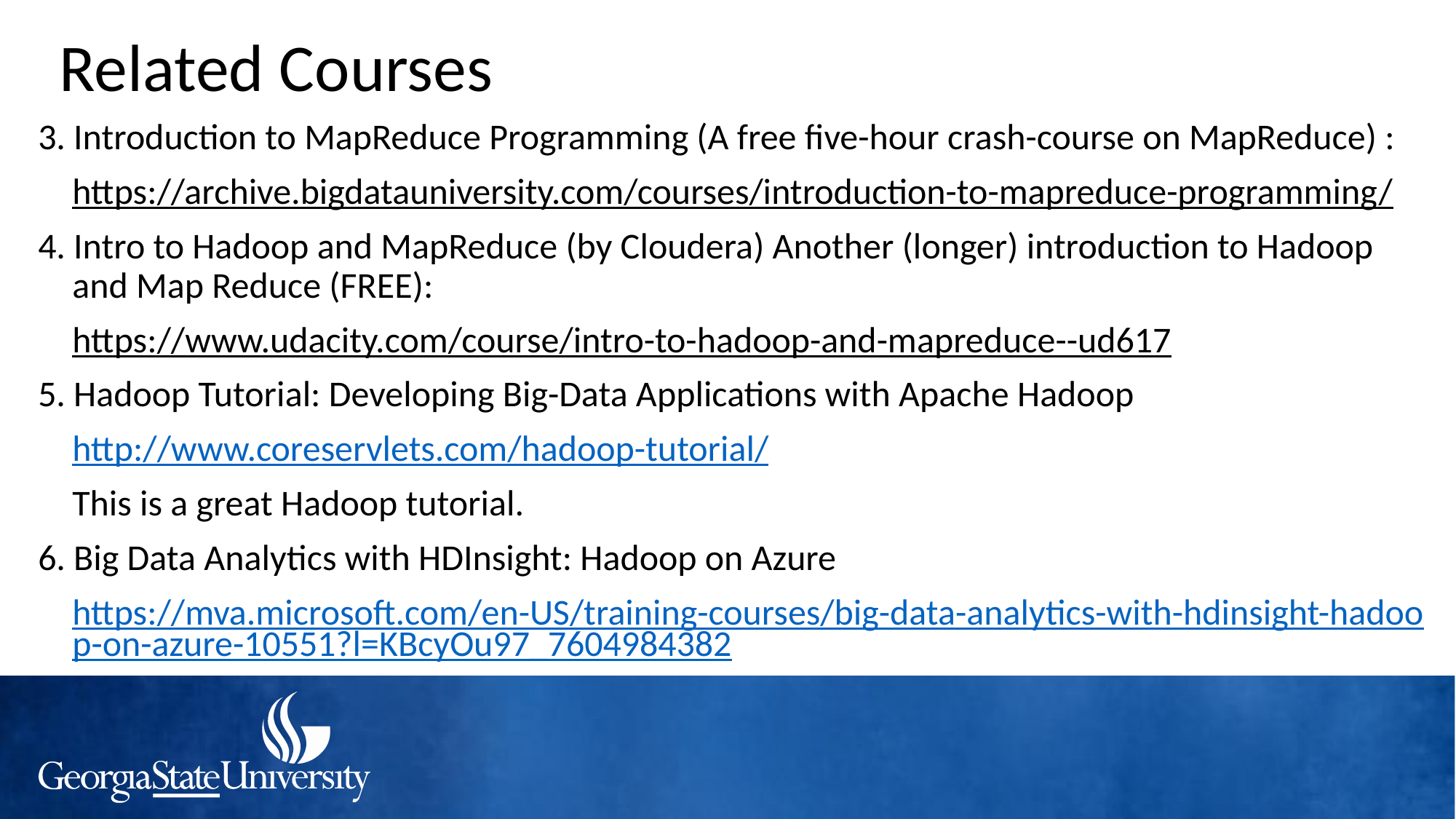

# Related Courses
3. Introduction to MapReduce Programming (A free five-hour crash-course on MapReduce) :
https://archive.bigdatauniversity.com/courses/introduction-to-mapreduce-programming/
4. Intro to Hadoop and MapReduce (by Cloudera) Another (longer) introduction to Hadoop and Map Reduce (FREE):
https://www.udacity.com/course/intro-to-hadoop-and-mapreduce--ud617
5. Hadoop Tutorial: Developing Big-Data Applications with Apache Hadoop
http://www.coreservlets.com/hadoop-tutorial/
This is a great Hadoop tutorial.
6. Big Data Analytics with HDInsight: Hadoop on Azure
https://mva.microsoft.com/en-US/training-courses/big-data-analytics-with-hdinsight-hadoop-on-azure-10551?l=KBcyOu97_7604984382